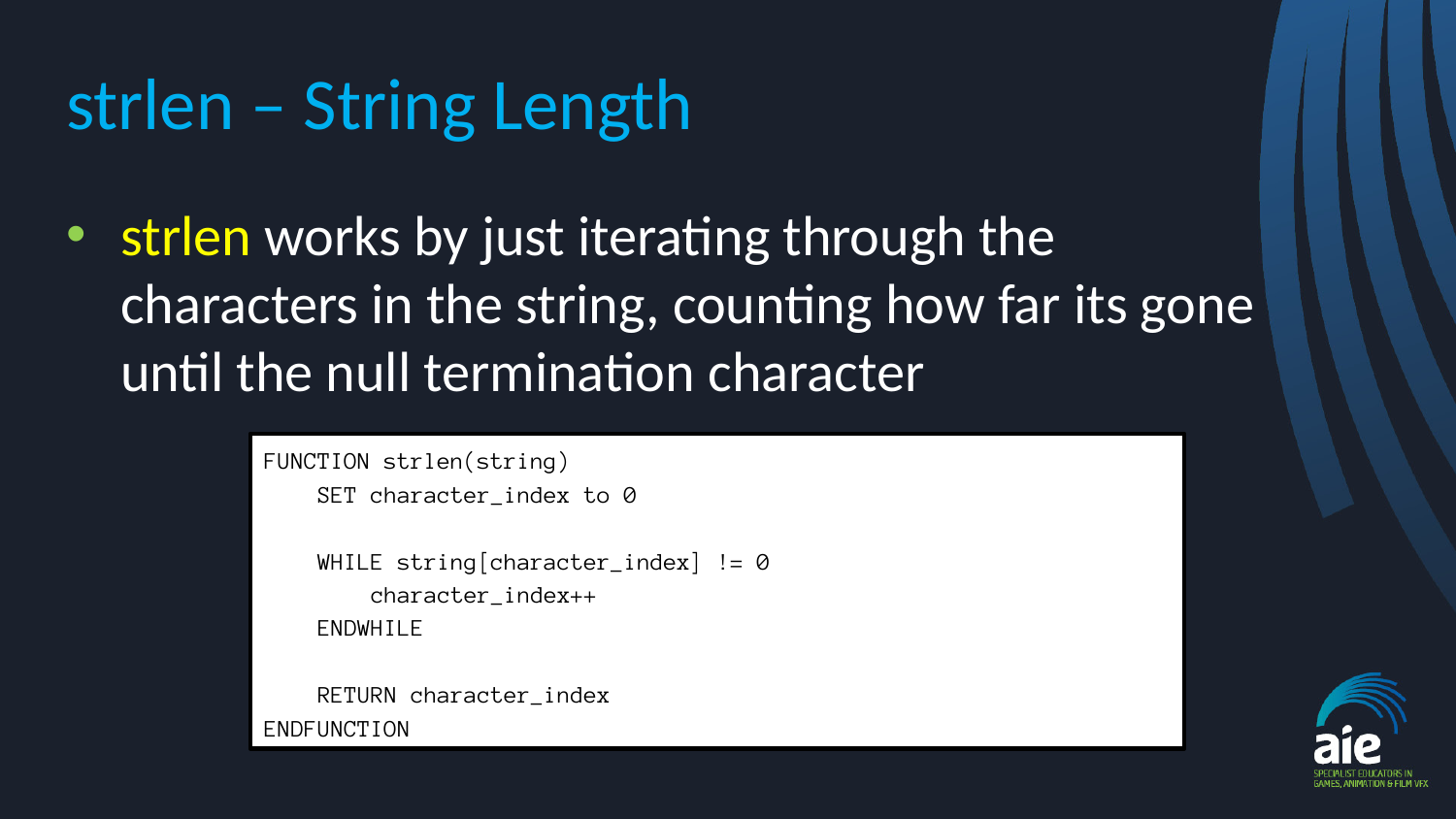

# strlen – String Length
strlen works by just iterating through the characters in the string, counting how far its gone until the null termination character
FUNCTION strlen(string)
    SET character_index to 0

    WHILE string[character_index] != 0
        character_index++
    ENDWHILE

    RETURN character_index
ENDFUNCTION